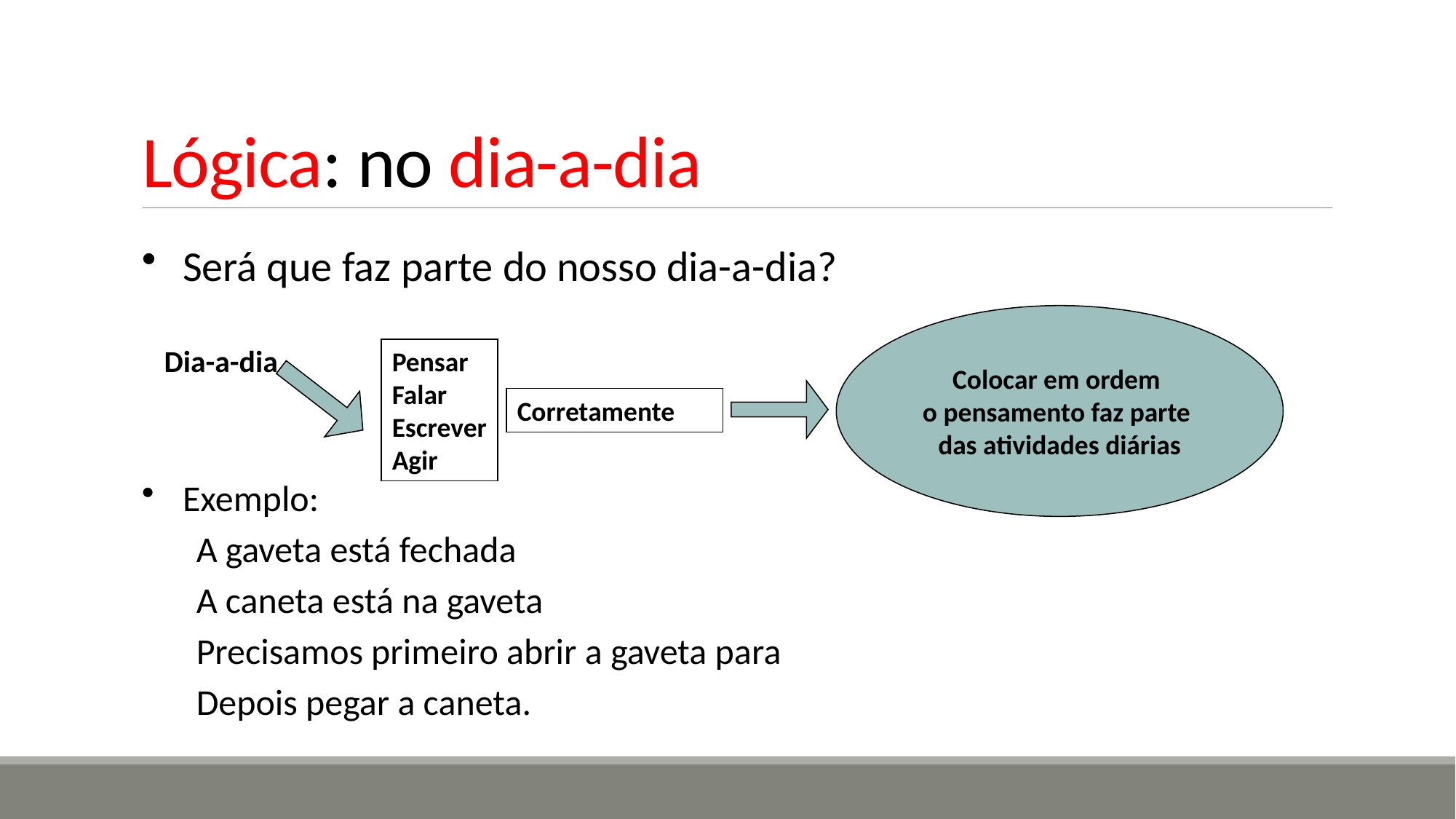

# Lógica: no dia-a-dia
Será que faz parte do nosso dia-a-dia?

Exemplo:
A gaveta está fechada
A caneta está na gaveta
Precisamos primeiro abrir a gaveta para
Depois pegar a caneta.
Colocar em ordem
o pensamento faz parte
das atividades diárias
Dia-a-dia
Pensar
Falar
Escrever
Agir

Corretamente